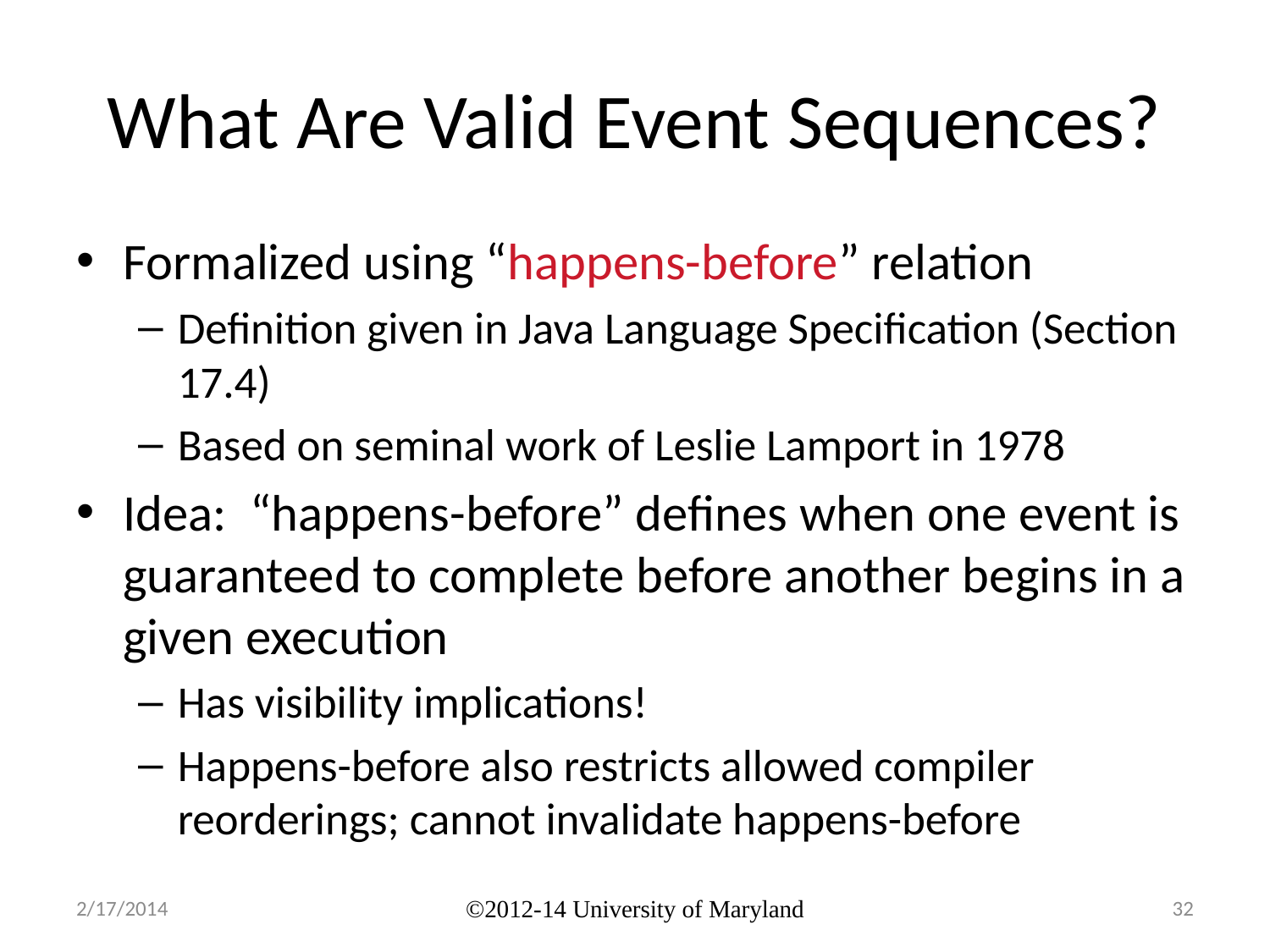

# What Are Valid Event Sequences?
Formalized using “happens-before” relation
Definition given in Java Language Specification (Section 17.4)
Based on seminal work of Leslie Lamport in 1978
Idea:  “happens-before” defines when one event is guaranteed to complete before another begins in a given execution
Has visibility implications!
Happens-before also restricts allowed compiler reorderings; cannot invalidate happens-before
2/17/2014
©2012-14 University of Maryland
32